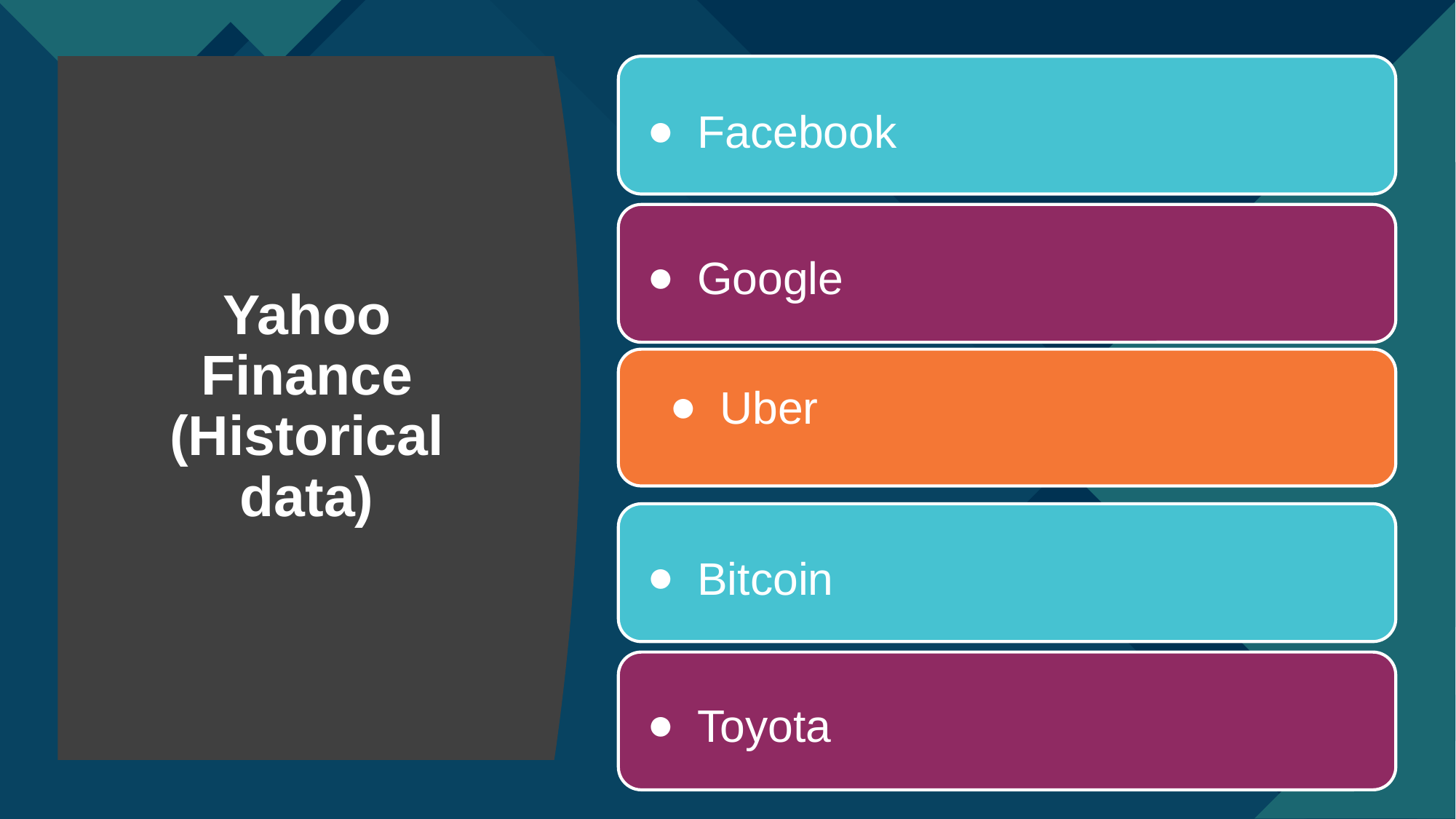

Facebook

Google

# Yahoo Finance
(Historical data)

Uber

Bitcoin

Toyota
4